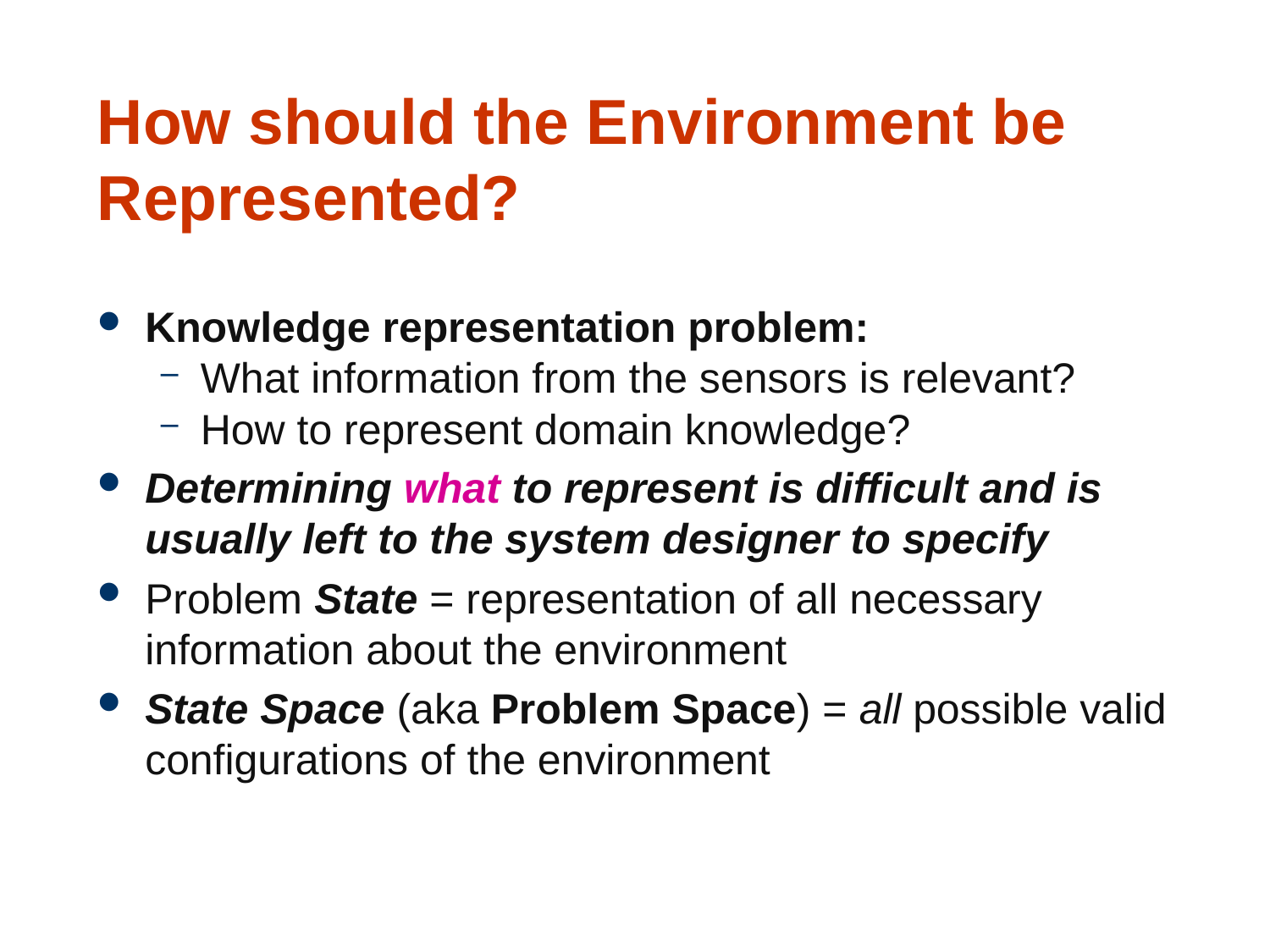

15
How should the Environment be Represented?

Knowledge representation problem:
What information from the sensors is relevant?
How to represent domain knowledge?
Determining what to represent is difficult and is usually left to the system designer to specify
Problem State = representation of all necessary information about the environment
State Space (aka Problem Space) = all possible valid configurations of the environment